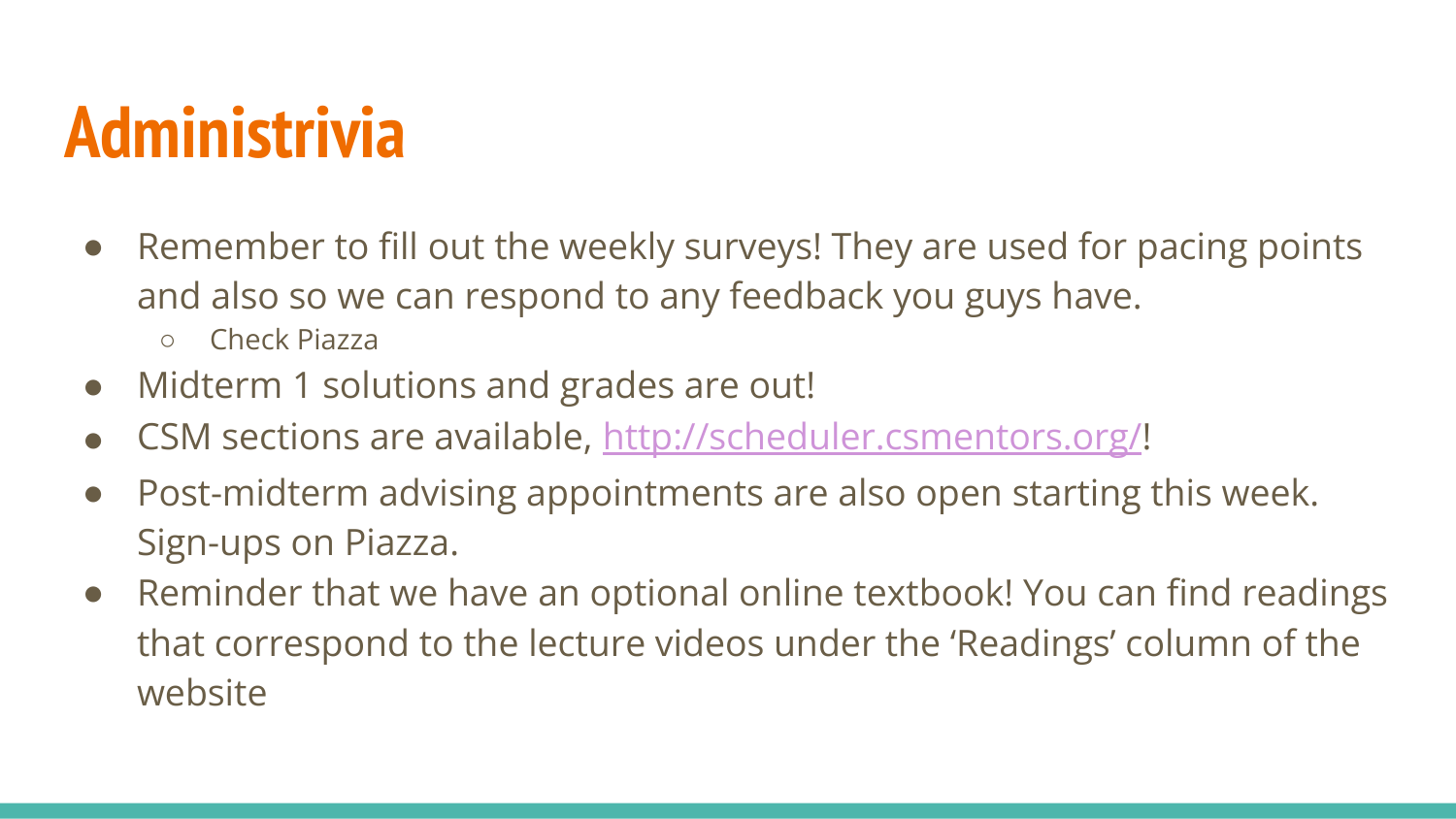

# Administrivia
Remember to fill out the weekly surveys! They are used for pacing points and also so we can respond to any feedback you guys have.
Check Piazza
Midterm 1 solutions and grades are out!
CSM sections are available, http://scheduler.csmentors.org/!
Post-midterm advising appointments are also open starting this week. Sign-ups on Piazza.
Reminder that we have an optional online textbook! You can find readings that correspond to the lecture videos under the ‘Readings’ column of the website